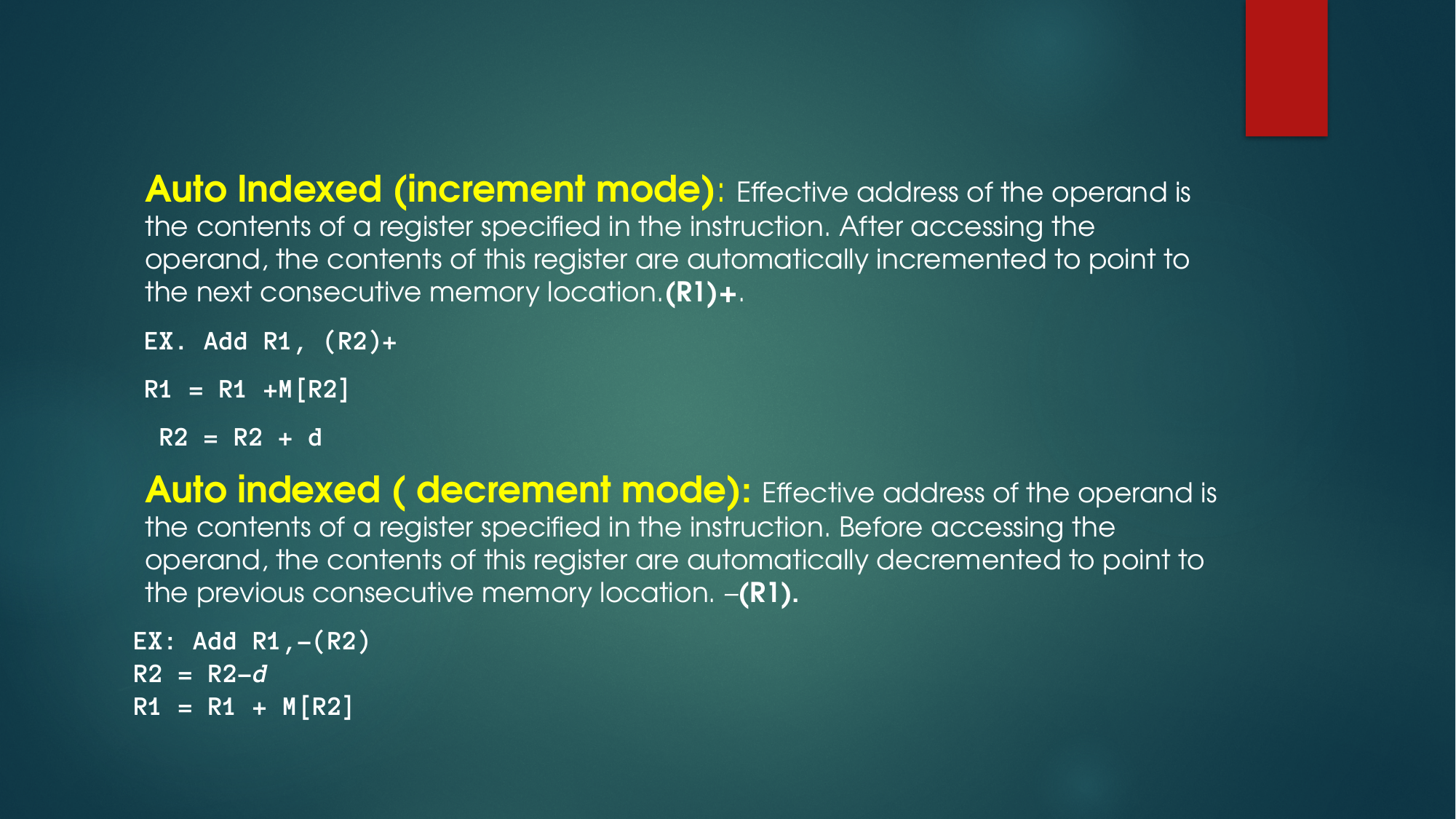

Auto Indexed (increment mode): Effective address of the operand is the contents of a register specified in the instruction. After accessing the operand, the contents of this register are automatically incremented to point to the next consecutive memory location.(R1)+.
EX. Add R1, (R2)+
R1 = R1 +M[R2]
 R2 = R2 + d
Auto indexed ( decrement mode): Effective address of the operand is the contents of a register specified in the instruction. Before accessing the operand, the contents of this register are automatically decremented to point to the previous consecutive memory location. –(R1).

EX: Add R1,-(R2)
R2 = R2-d
R1 = R1 + M[R2]